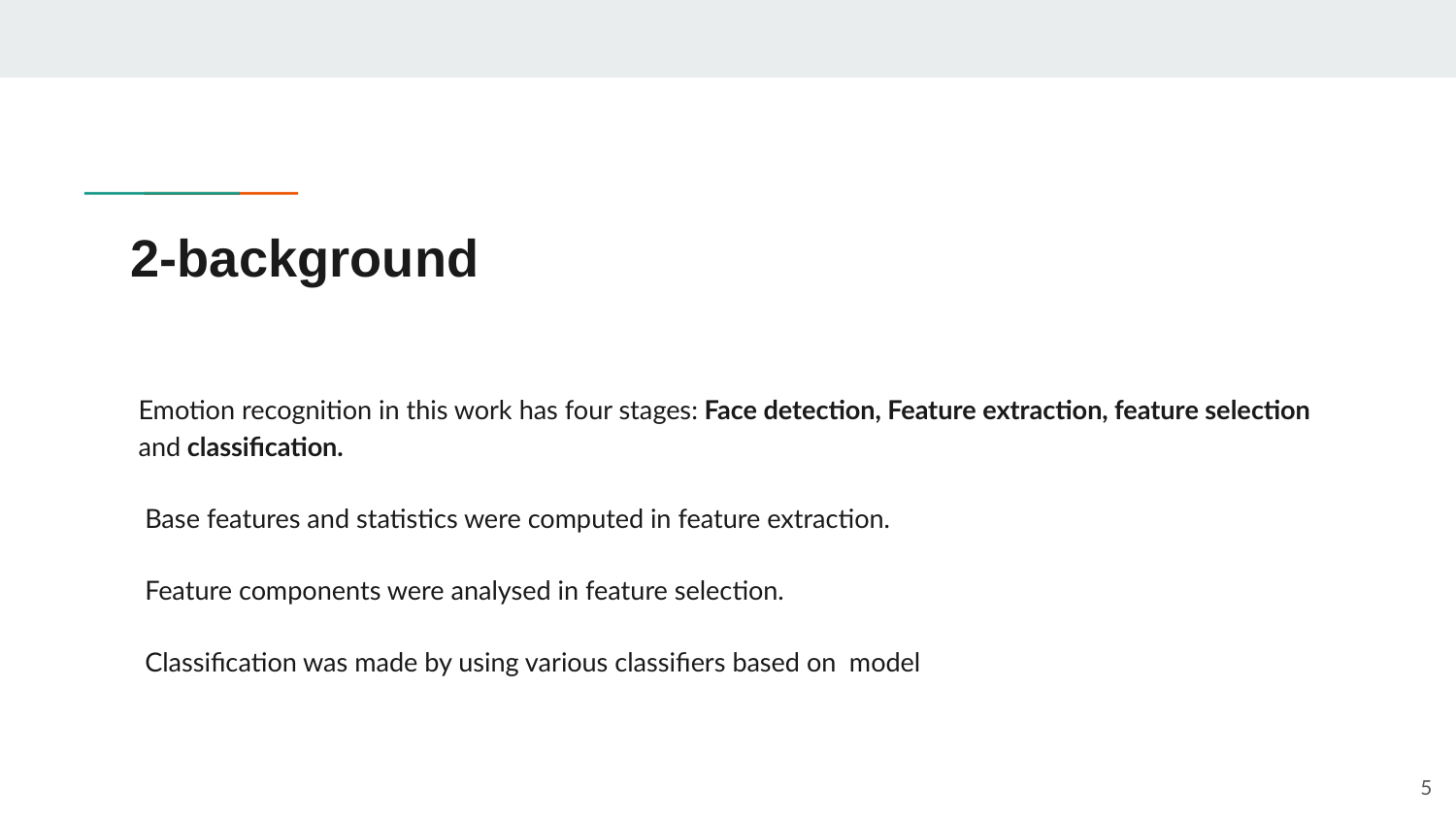

# 2-background

Emotion recognition in this work has four stages: Face detection, Feature extraction, feature selection and classification.

 Base features and statistics were computed in feature extraction.

 Feature components were analysed in feature selection.

 Classification was made by using various classifiers based on  model

5